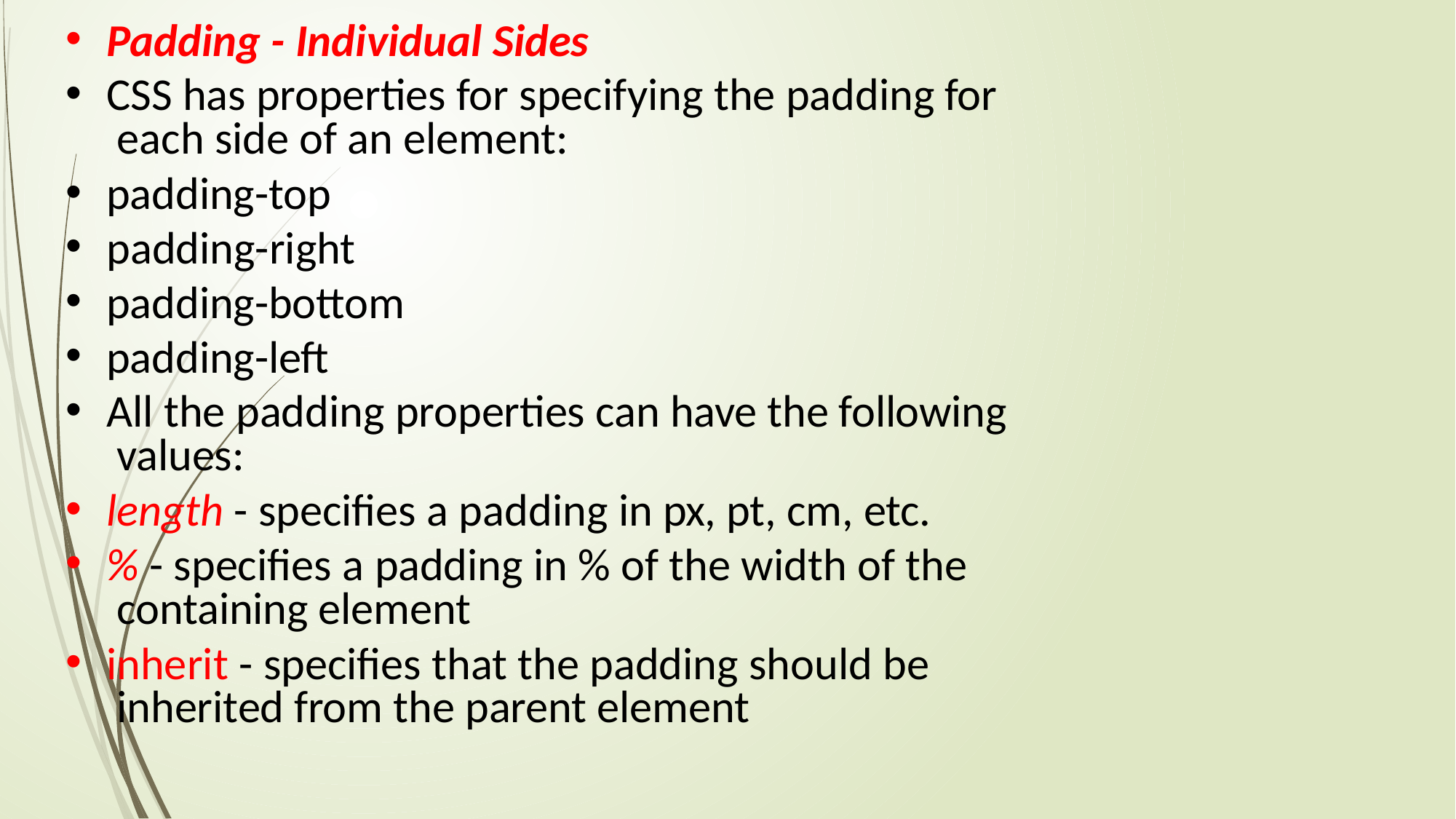

Padding - Individual Sides
CSS has properties for specifying the padding for  each side of an element:
padding-top
padding-right
padding-bottom
padding-left
All the padding properties can have the following  values:
length - specifies a padding in px, pt, cm, etc.
% - specifies a padding in % of the width of the  containing element
inherit - specifies that the padding should be  inherited from the parent element